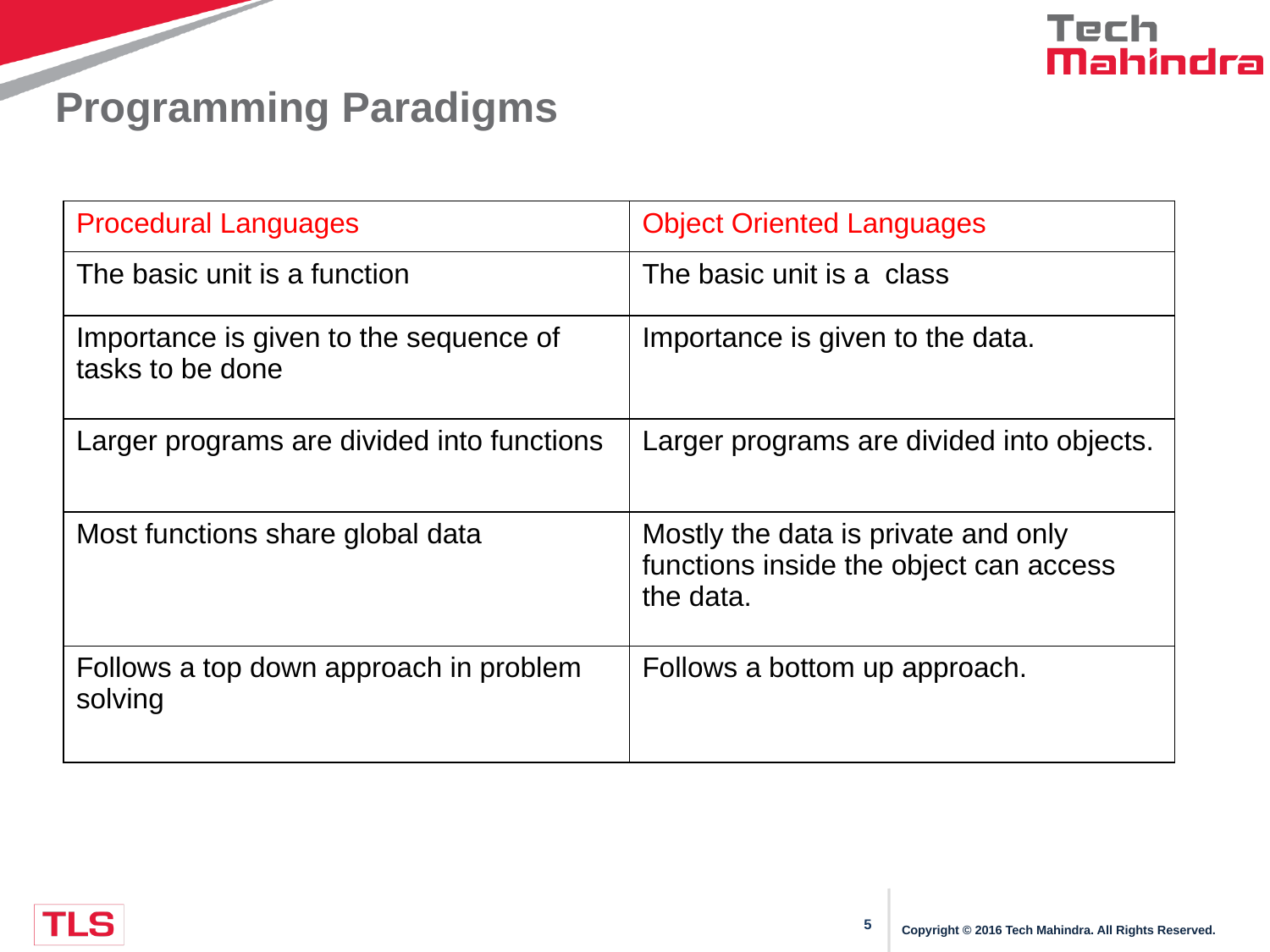

# Programming Paradigms
| Procedural Languages | Object Oriented Languages |
| --- | --- |
| The basic unit is a function | The basic unit is a class |
| Importance is given to the sequence of tasks to be done | Importance is given to the data. |
| Larger programs are divided into functions | Larger programs are divided into objects. |
| Most functions share global data | Mostly the data is private and only functions inside the object can access the data. |
| Follows a top down approach in problem solving | Follows a bottom up approach. |
Copyright © 2016 Tech Mahindra. All Rights Reserved.